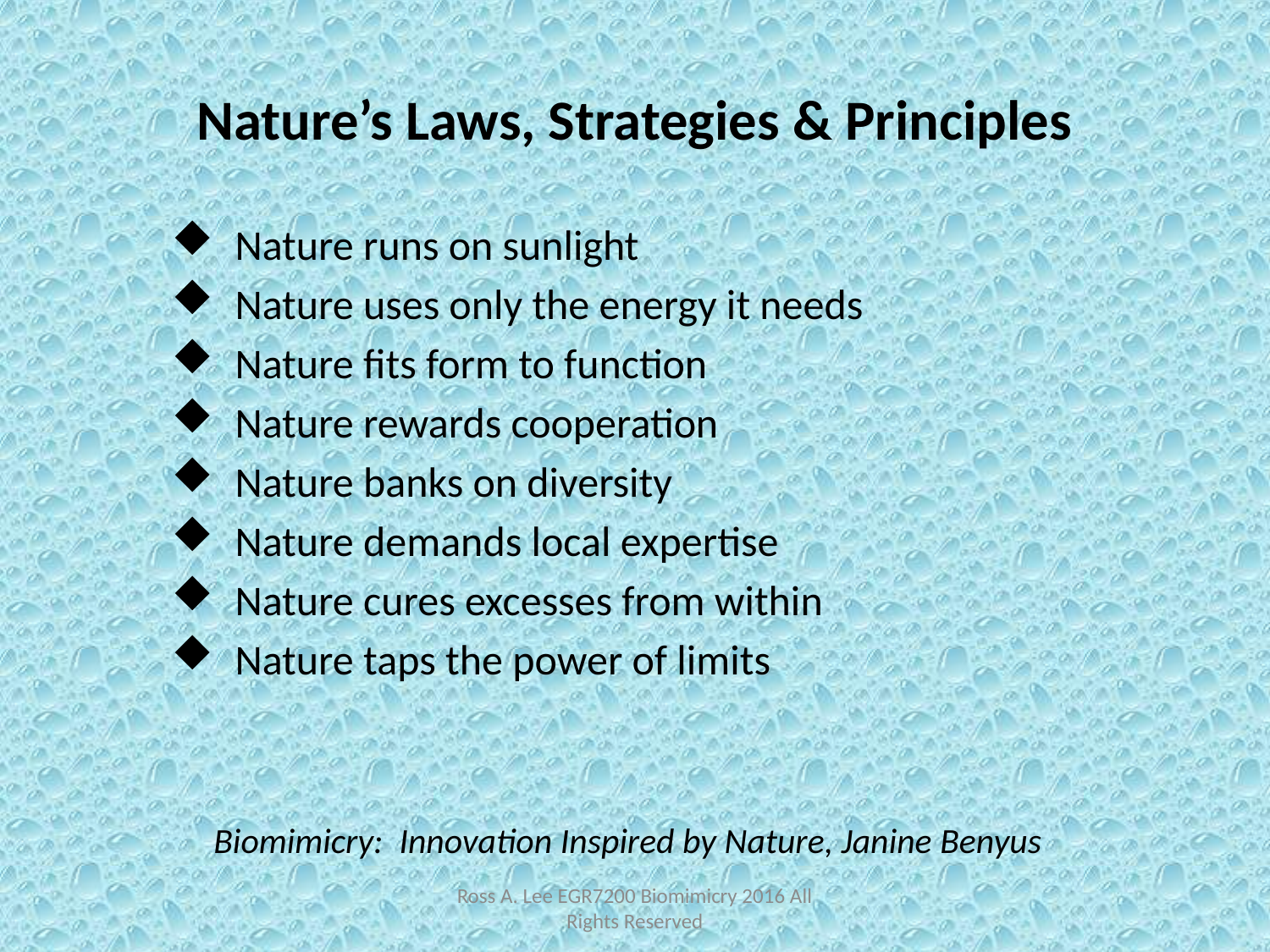

# Nature’s Laws, Strategies & Principles
Nature runs on sunlight
Nature uses only the energy it needs
Nature fits form to function
Nature rewards cooperation
Nature banks on diversity
Nature demands local expertise
Nature cures excesses from within
Nature taps the power of limits
Biomimicry:  Innovation Inspired by Nature, Janine Benyus
Ross A. Lee EGR7200 Biomimicry 2016 All Rights Reserved